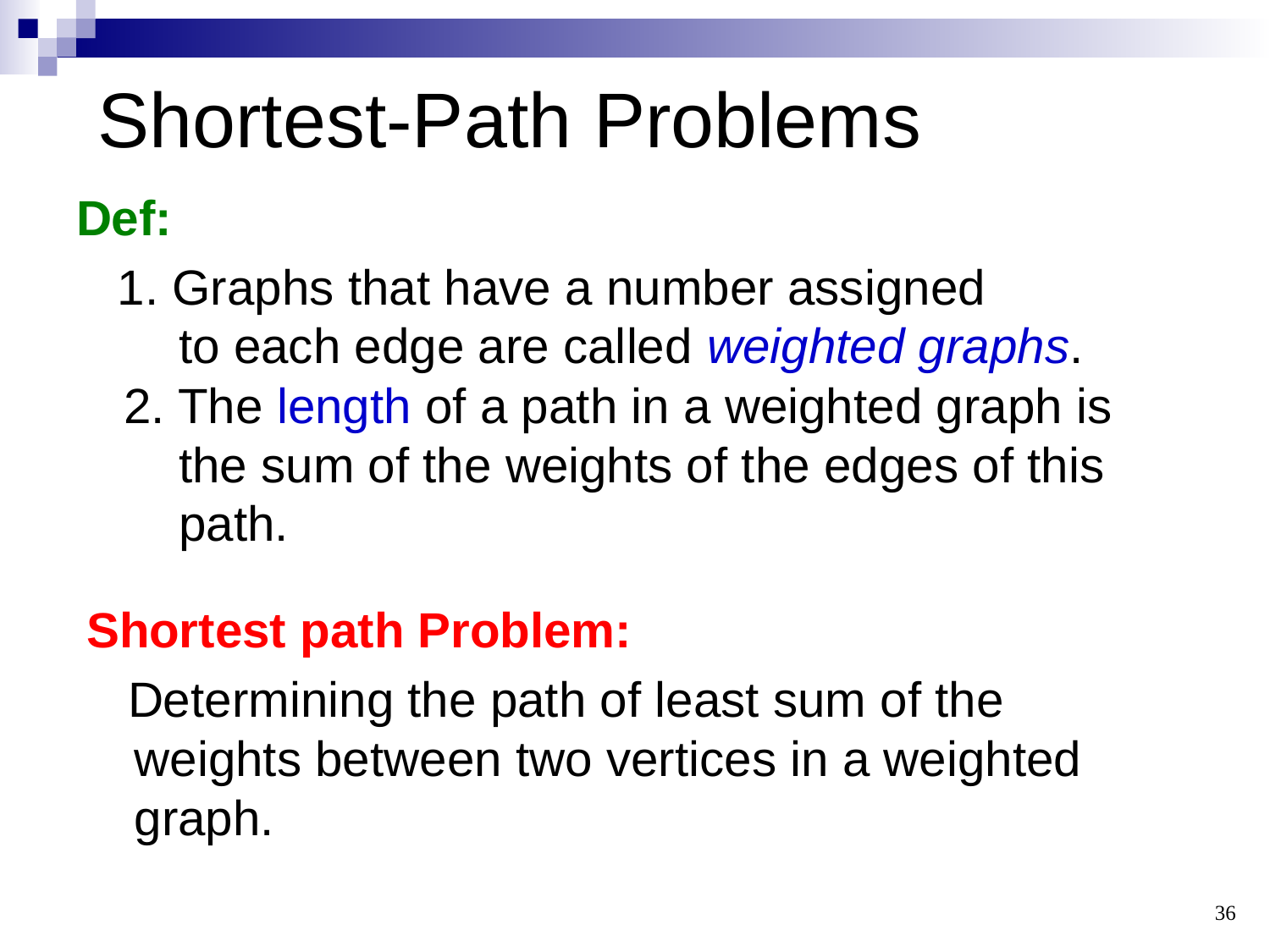

# Shortest-Path Problems
Def:
   1. Graphs that have a number assigned
    to each edge are called weighted graphs.
2. The length of a path in a weighted graph is
    the sum of the weights of the edges of this
    path.
Shortest path Problem:
   Determining the path of least sum of the weights between two vertices in a weighted graph.
36